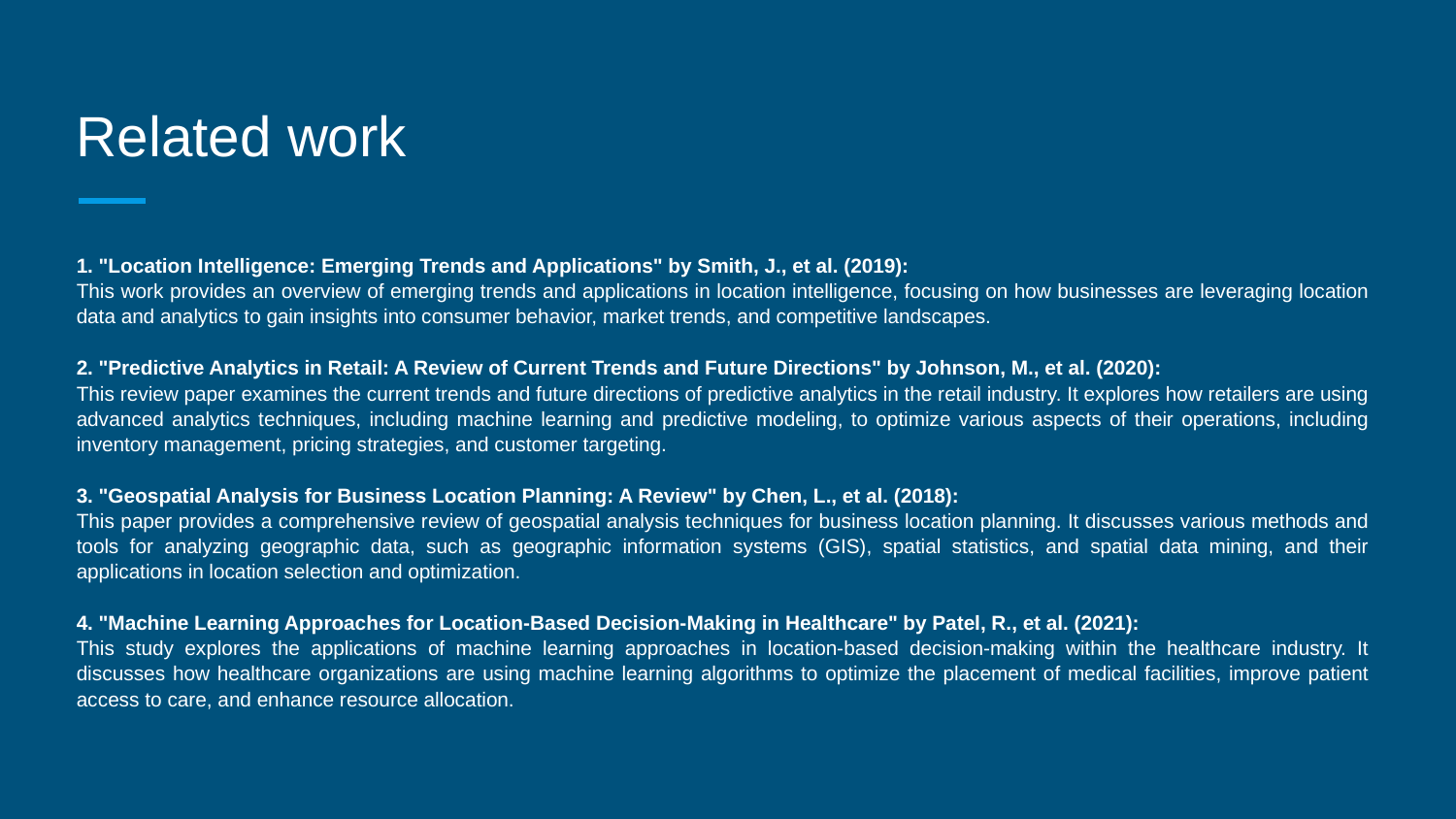

# Related work
1. "Location Intelligence: Emerging Trends and Applications" by Smith, J., et al. (2019):
This work provides an overview of emerging trends and applications in location intelligence, focusing on how businesses are leveraging location data and analytics to gain insights into consumer behavior, market trends, and competitive landscapes.

2. "Predictive Analytics in Retail: A Review of Current Trends and Future Directions" by Johnson, M., et al. (2020):
This review paper examines the current trends and future directions of predictive analytics in the retail industry. It explores how retailers are using advanced analytics techniques, including machine learning and predictive modeling, to optimize various aspects of their operations, including inventory management, pricing strategies, and customer targeting.

3. "Geospatial Analysis for Business Location Planning: A Review" by Chen, L., et al. (2018):
This paper provides a comprehensive review of geospatial analysis techniques for business location planning. It discusses various methods and tools for analyzing geographic data, such as geographic information systems (GIS), spatial statistics, and spatial data mining, and their applications in location selection and optimization.

4. "Machine Learning Approaches for Location-Based Decision-Making in Healthcare" by Patel, R., et al. (2021):
This study explores the applications of machine learning approaches in location-based decision-making within the healthcare industry. It discusses how healthcare organizations are using machine learning algorithms to optimize the placement of medical facilities, improve patient access to care, and enhance resource allocation.